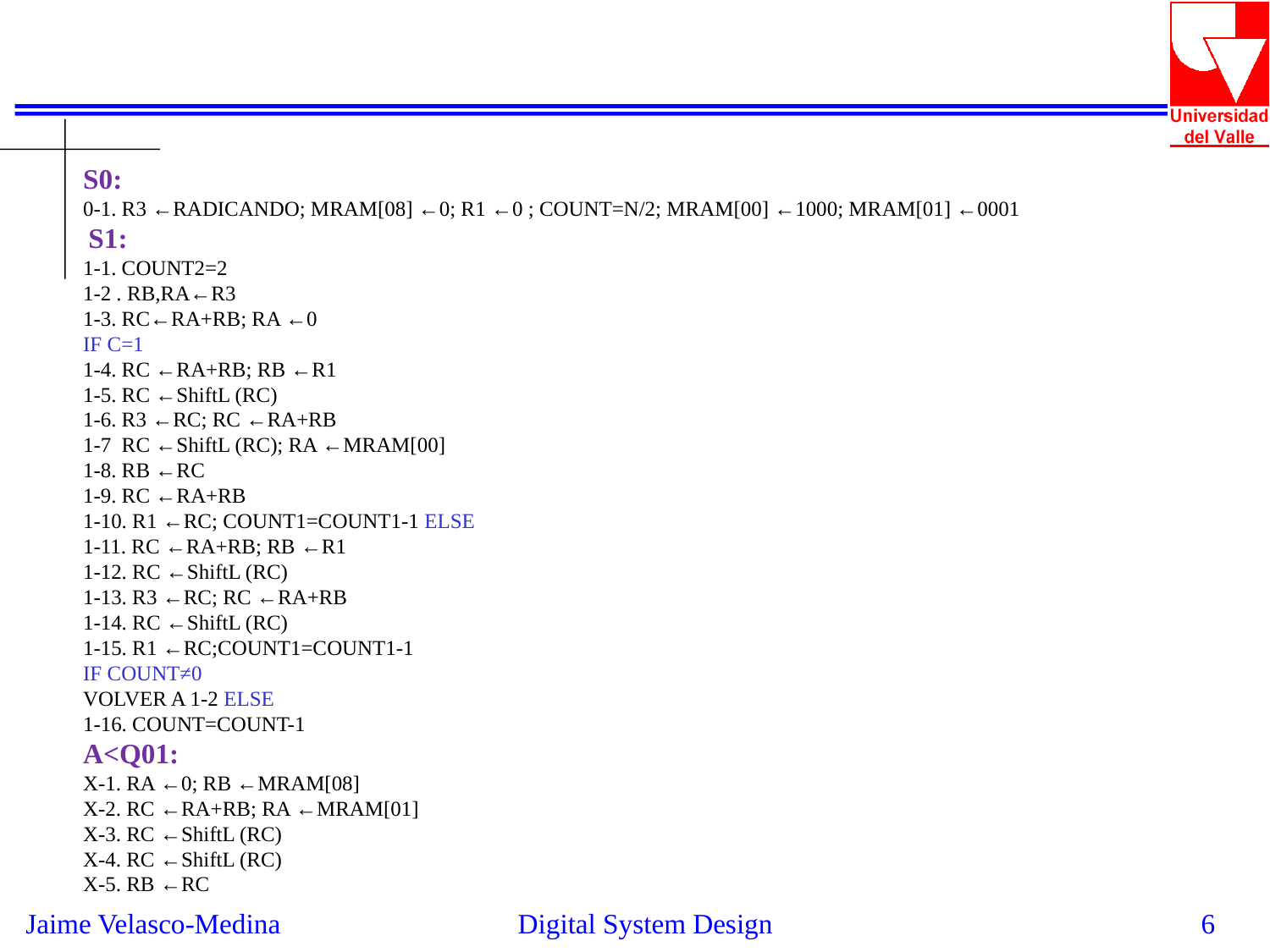

S0:
0-1. R3 ←RADICANDO; MRAM[08] ←0; R1 ←0 ; COUNT=N/2; MRAM[00] ←1000; MRAM[01] ←0001
 S1:
1-1. COUNT2=2
1-2 . RB,RA←R3
1-3. RC←RA+RB; RA ←0
IF C=1
1-4. RC ←RA+RB; RB ←R1
1-5. RC ←ShiftL (RC)
1-6. R3 ←RC; RC ←RA+RB
1-7  RC ←ShiftL (RC); RA ←MRAM[00]
1-8. RB ←RC
1-9. RC ←RA+RB
1-10. R1 ←RC; COUNT1=COUNT1-1 ELSE
1-11. RC ←RA+RB; RB ←R1
1-12. RC ←ShiftL (RC)
1-13. R3 ←RC; RC ←RA+RB
1-14. RC ←ShiftL (RC)
1-15. R1 ←RC;COUNT1=COUNT1-1
IF COUNT≠0
VOLVER A 1-2 ELSE
1-16. COUNT=COUNT-1
A<Q01:
X-1. RA ←0; RB ←MRAM[08]
X-2. RC ←RA+RB; RA ←MRAM[01]
X-3. RC ←ShiftL (RC)
X-4. RC ←ShiftL (RC)
X-5. RB ←RC